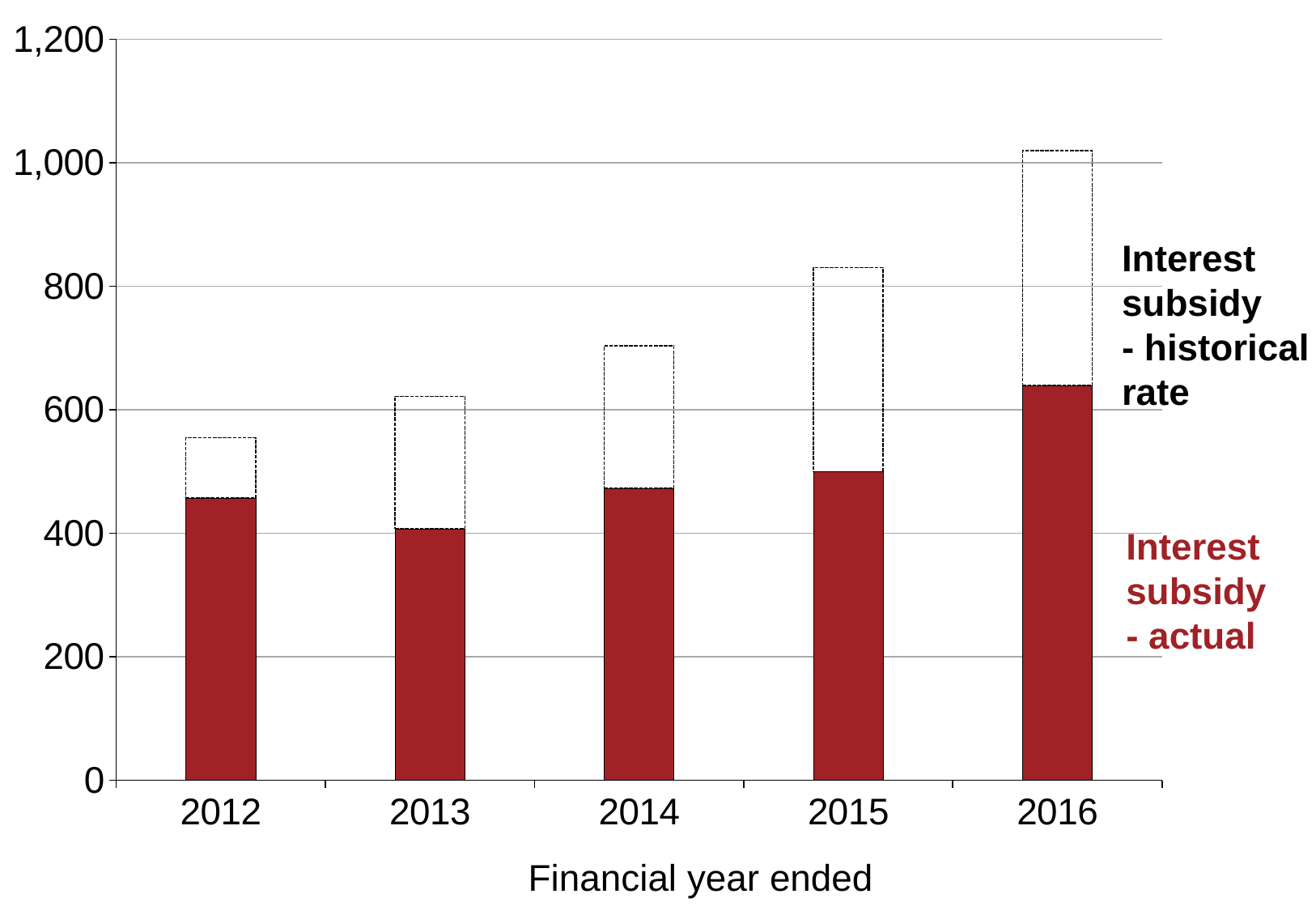

### Chart

| Category | PA interest | Extra pa interest |
|---|---|---|
| 2012 | 457.1417211275853 | 97.61201200920071 |
| 2013 | 407.1804677473829 | 214.9937754352681 |
| 2014 | 472.6762146457248 | 231.1912719089202 |
| 2015 | 500.1120879140076 | 330.3629956684803 |
| 2016 | 639.4155421541004 | 380.4467444673222 |
Interest
subsidy
- historical
rate
Interest subsidy
- actual
Financial year ended